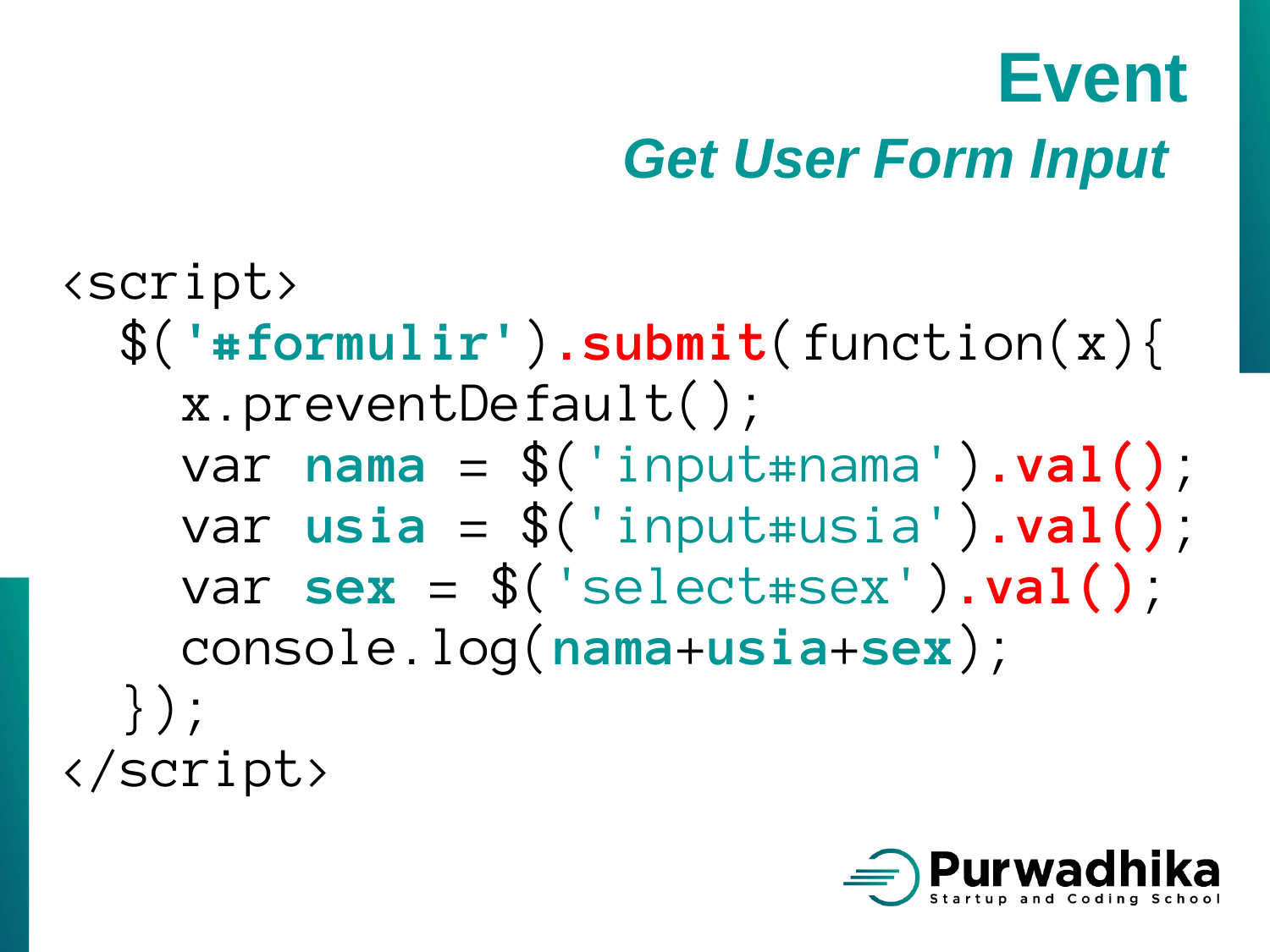

Event
Get User Form Input
<script>
  $('#formulir').submit(function(x){
    x.preventDefault();
    var nama = $('input#nama').val();
    var usia = $('input#usia').val();
    var sex = $('select#sex').val();
    console.log(nama+usia+sex);
  });
</script>